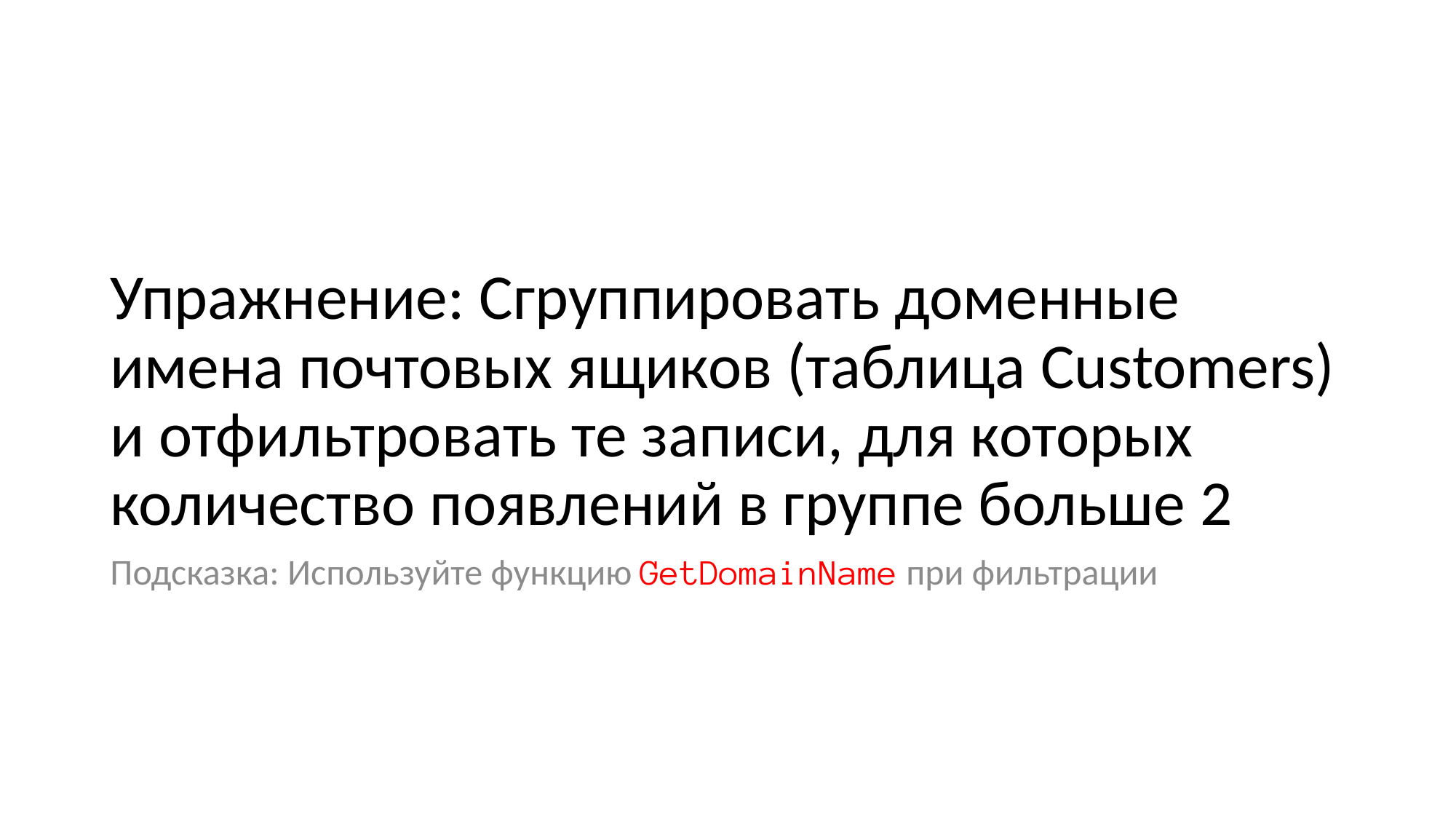

# Упражнение: Сгруппировать доменные имена почтовых ящиков (таблица Customers) и отфильтровать те записи, для которых количество появлений в группе больше 2
Подсказка: Используйте функцию GetDomainName при фильтрации